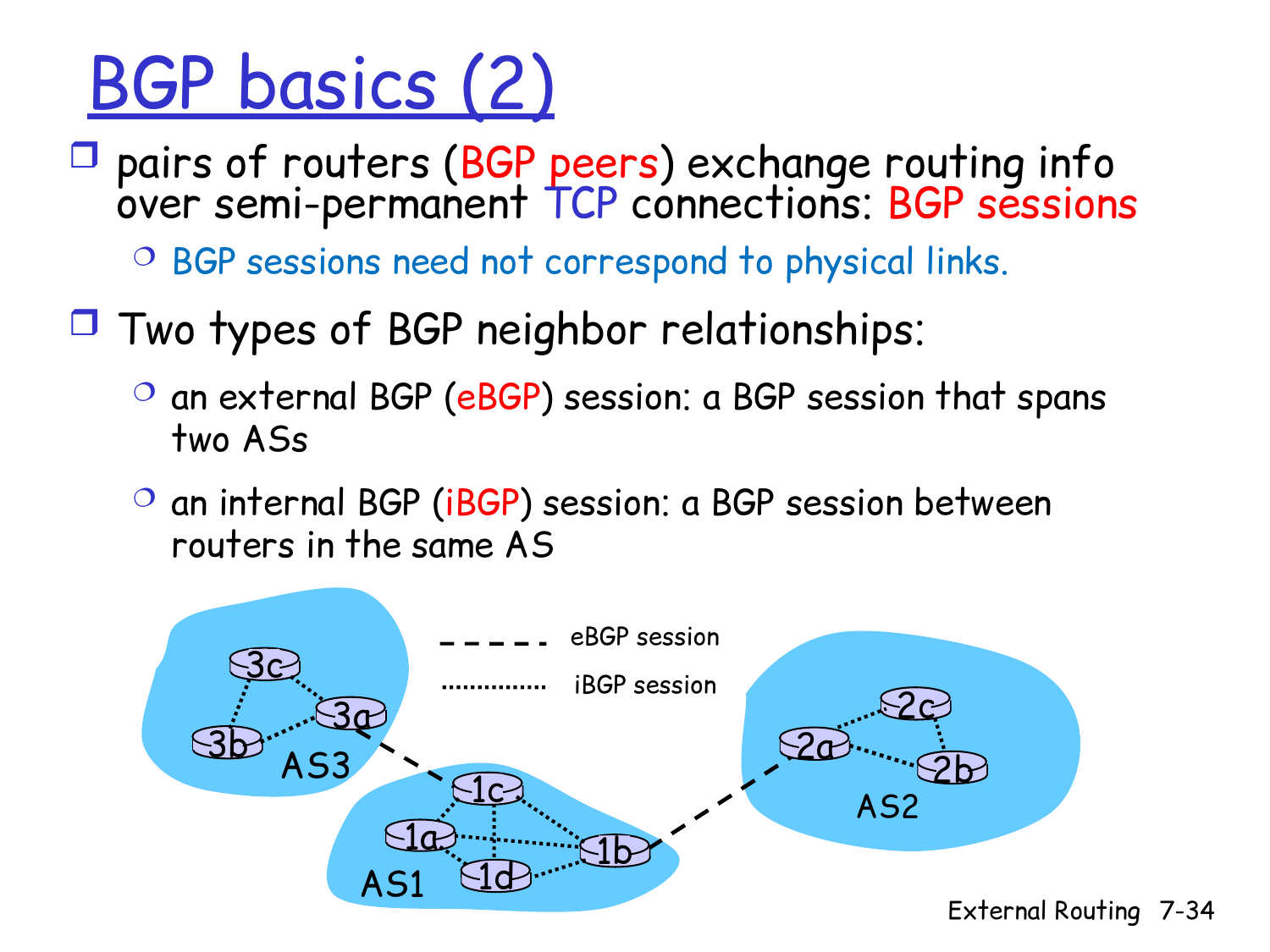

# BGP basics (2)
pairs of routers (BGP peers) exchange routing info over semi-permanent TCP connections: BGP sessions
BGP sessions need not correspond to physical links.
Two types of BGP neighbor relationships:
an external BGP (eBGP) session: a BGP session that spans two ASs
an internal BGP (iBGP) session: a BGP session between routers in the same AS

eBGP session

3c

iBGP session

2c

3a

3b

2a

AS3

2b

1c

AS2

1a

1b

1d

AS1

External Routing
7-34